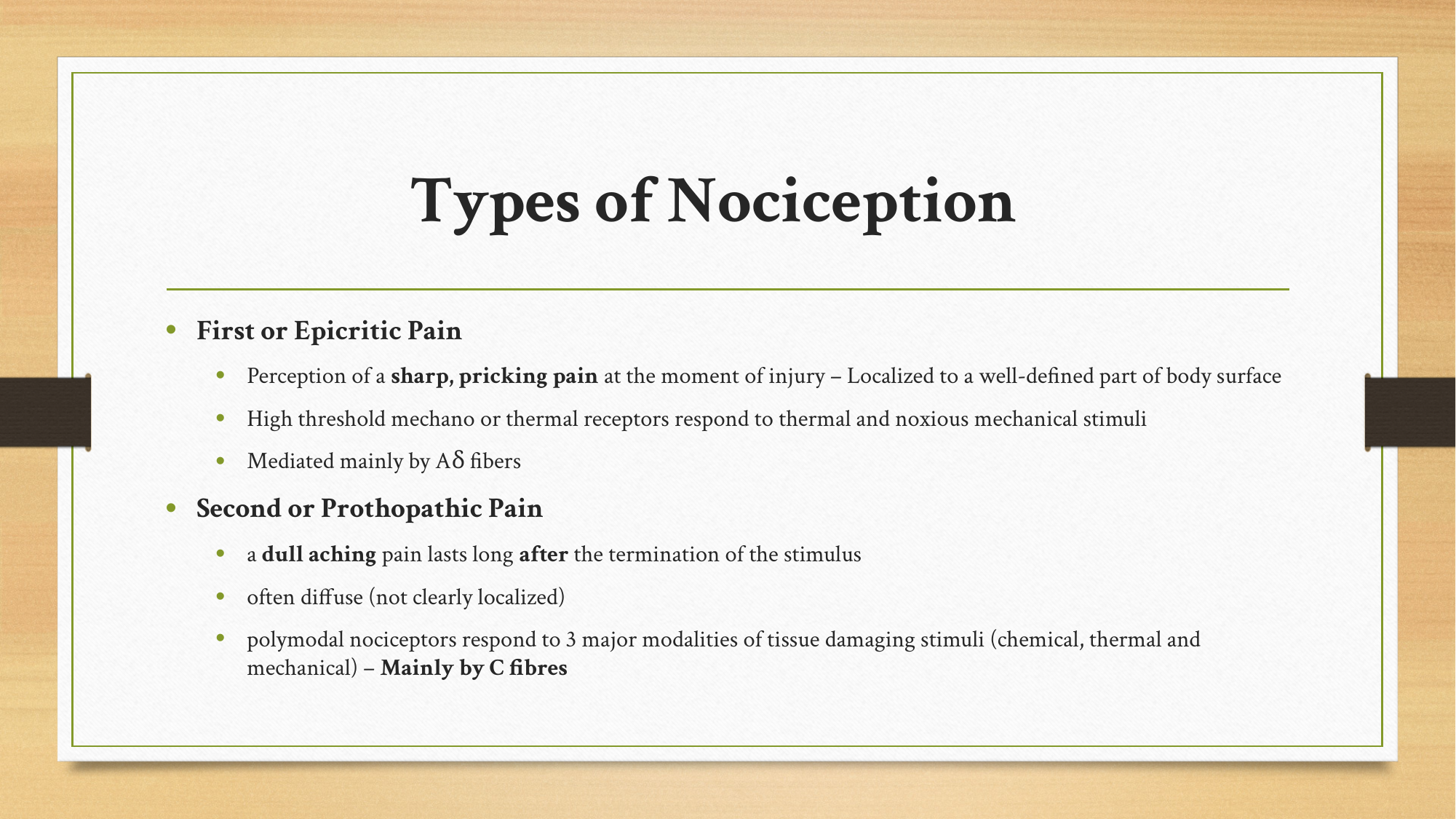

# Types of Nociception
First or Epicritic Pain
Perception of a sharp, pricking pain at the moment of injury – Localized to a well-defined part of body surface
High threshold mechano or thermal receptors respond to thermal and noxious mechanical stimuli
Mediated mainly by Aδ fibers
Second or Prothopathic Pain
a dull aching pain lasts long after the termination of the stimulus
often diffuse (not clearly localized)
polymodal nociceptors respond to 3 major modalities of tissue damaging stimuli (chemical, thermal and mechanical) – Mainly by C fibres